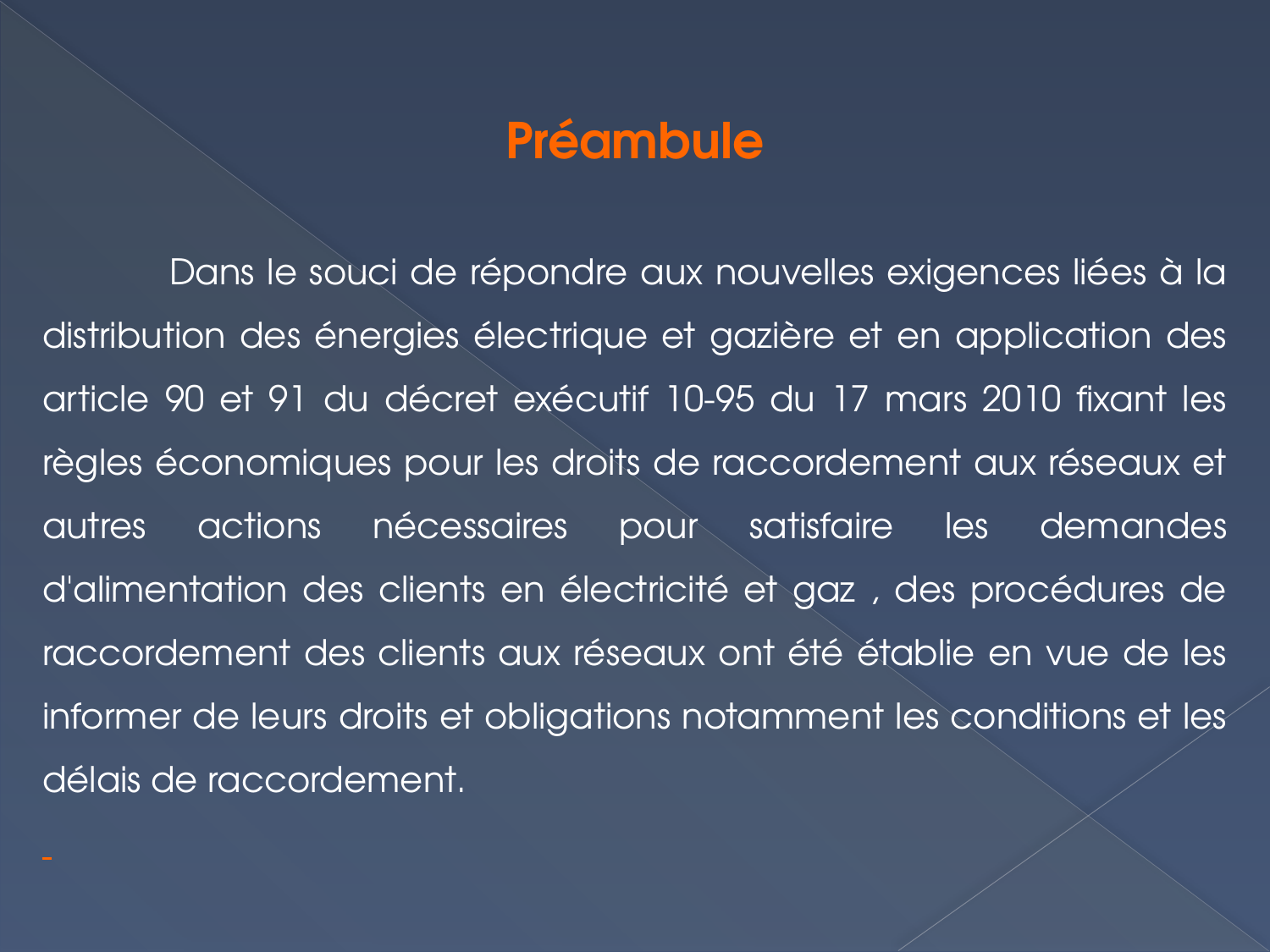

Préambule

	Dans le souci de répondre aux nouvelles exigences liées à la distribution des énergies électrique et gazière et en application des article 90 et 91 du décret exécutif 10-95 du 17 mars 2010 fixant les règles économiques pour les droits de raccordement aux réseaux et autres actions nécessaires pour satisfaire les demandes d'alimentation des clients en électricité et gaz , des procédures de raccordement des clients aux réseaux ont été établie en vue de les informer de leurs droits et obligations notamment les conditions et les délais de raccordement.